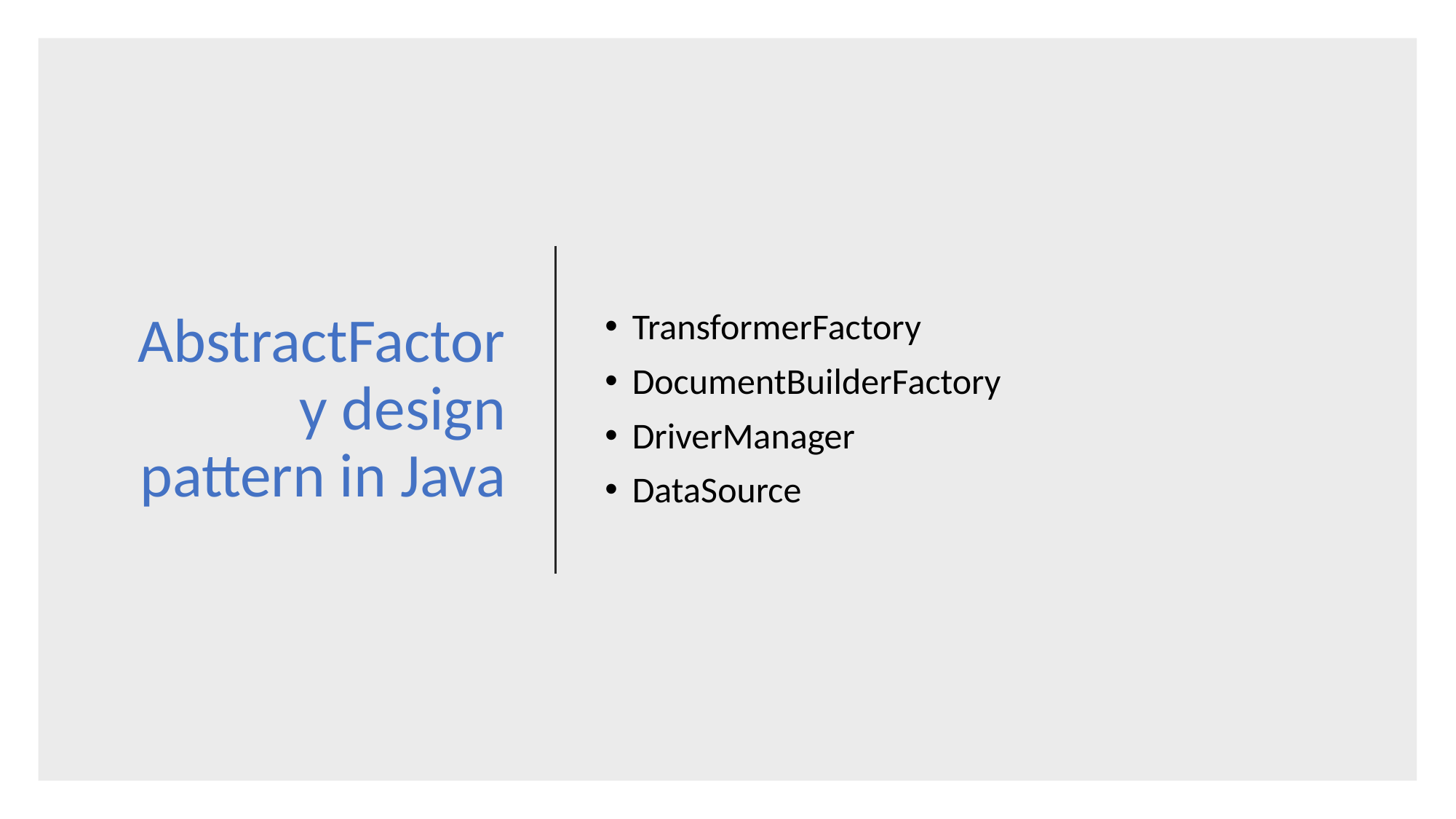

# AbstractFactory design pattern in Java
TransformerFactory
DocumentBuilderFactory
DriverManager
DataSource